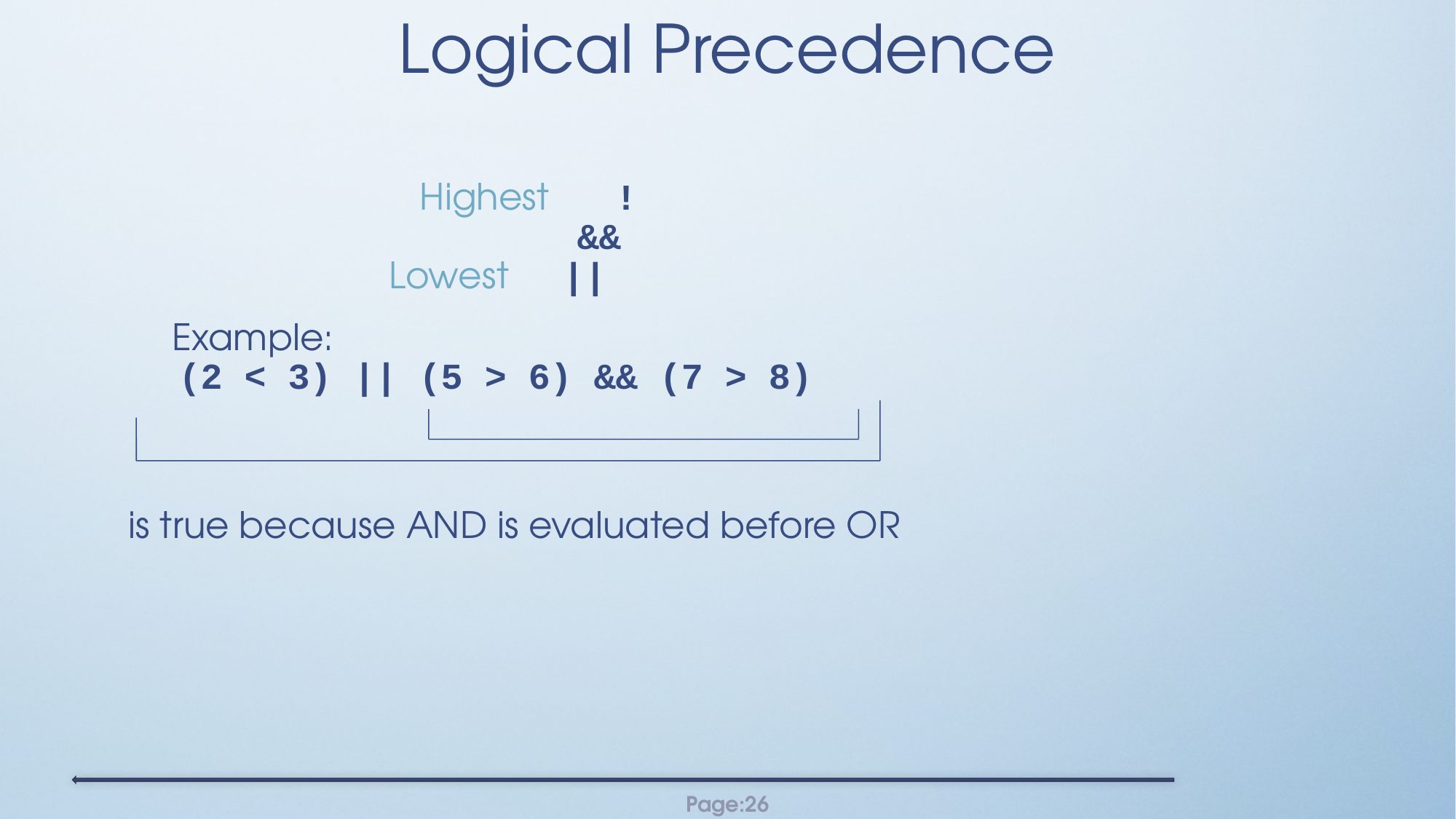

# Logical Precedence
			Highest   !
                                            &&
                          Lowest   ||
  Example:
     (2 < 3) || (5 > 6) && (7 > 8)

is true because AND is evaluated before OR